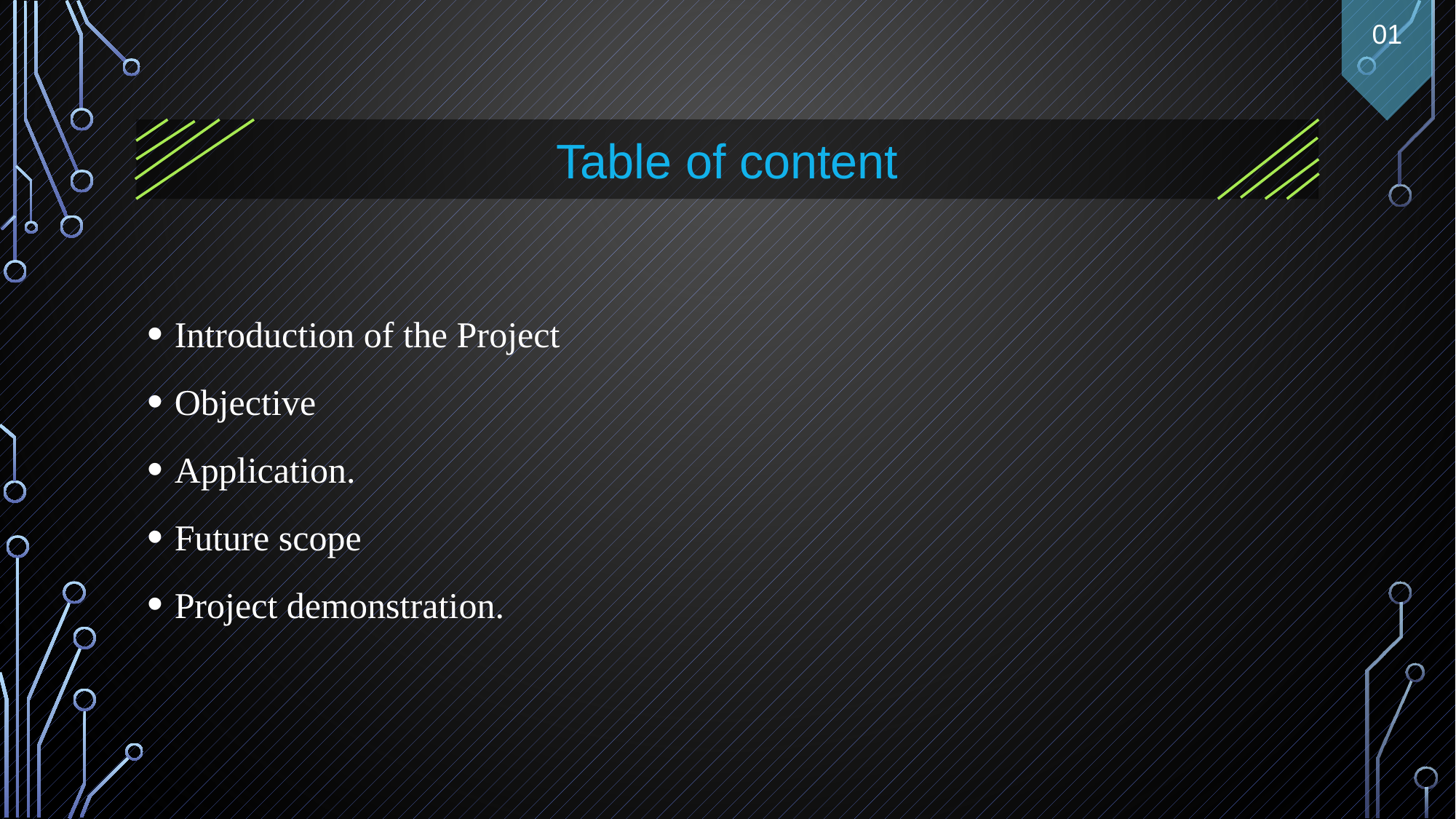

01

Table of content

Introduction of the Project
Objective
Application.
Future scope
Project demonstration.